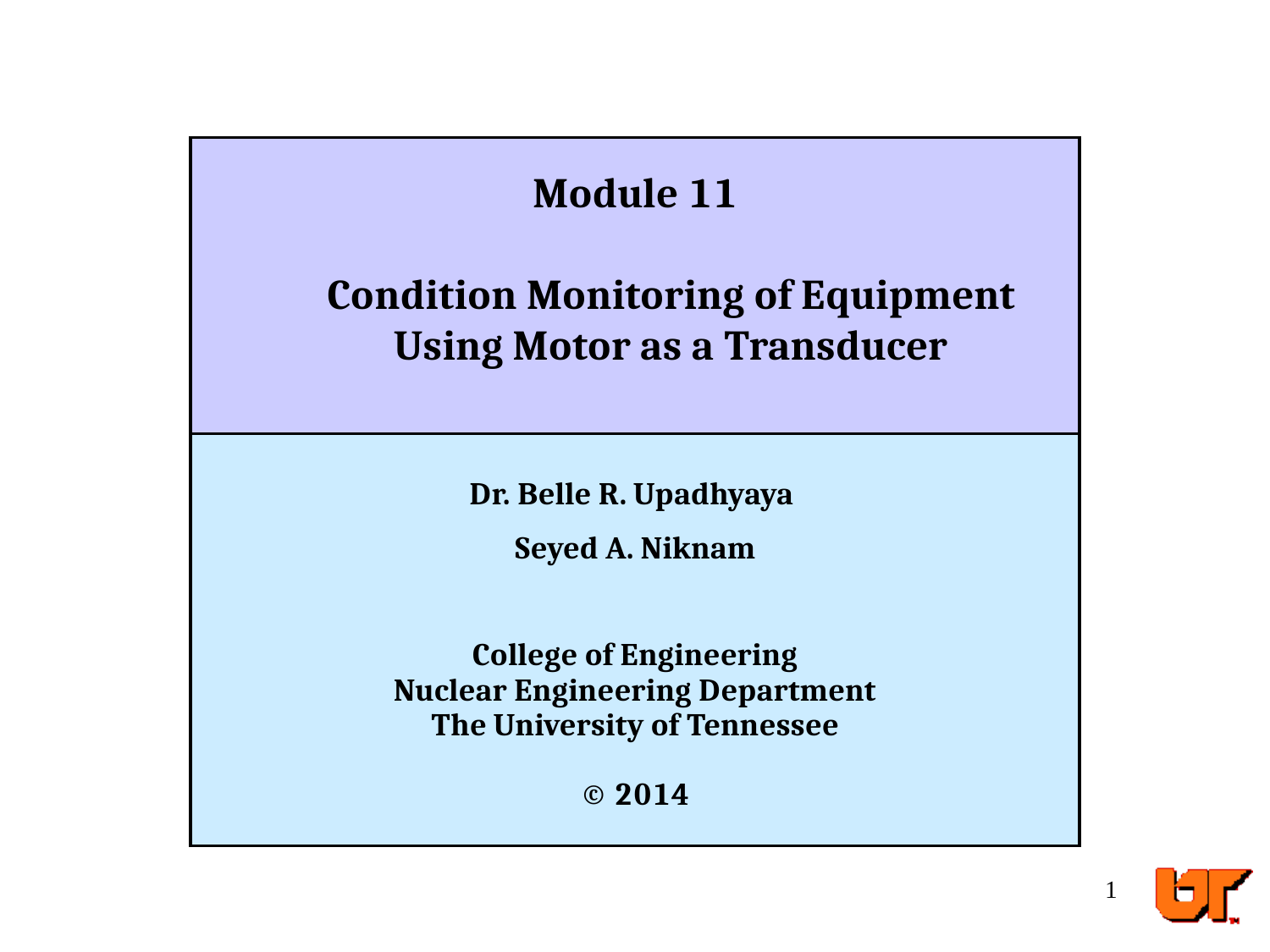

# Module 11 Condition Monitoring of Equipment Using Motor as a Transducer

Dr. Belle R. Upadhyaya
Seyed A. Niknam

College of Engineering
Nuclear Engineering Department
The University of Tennessee

© 2014
1